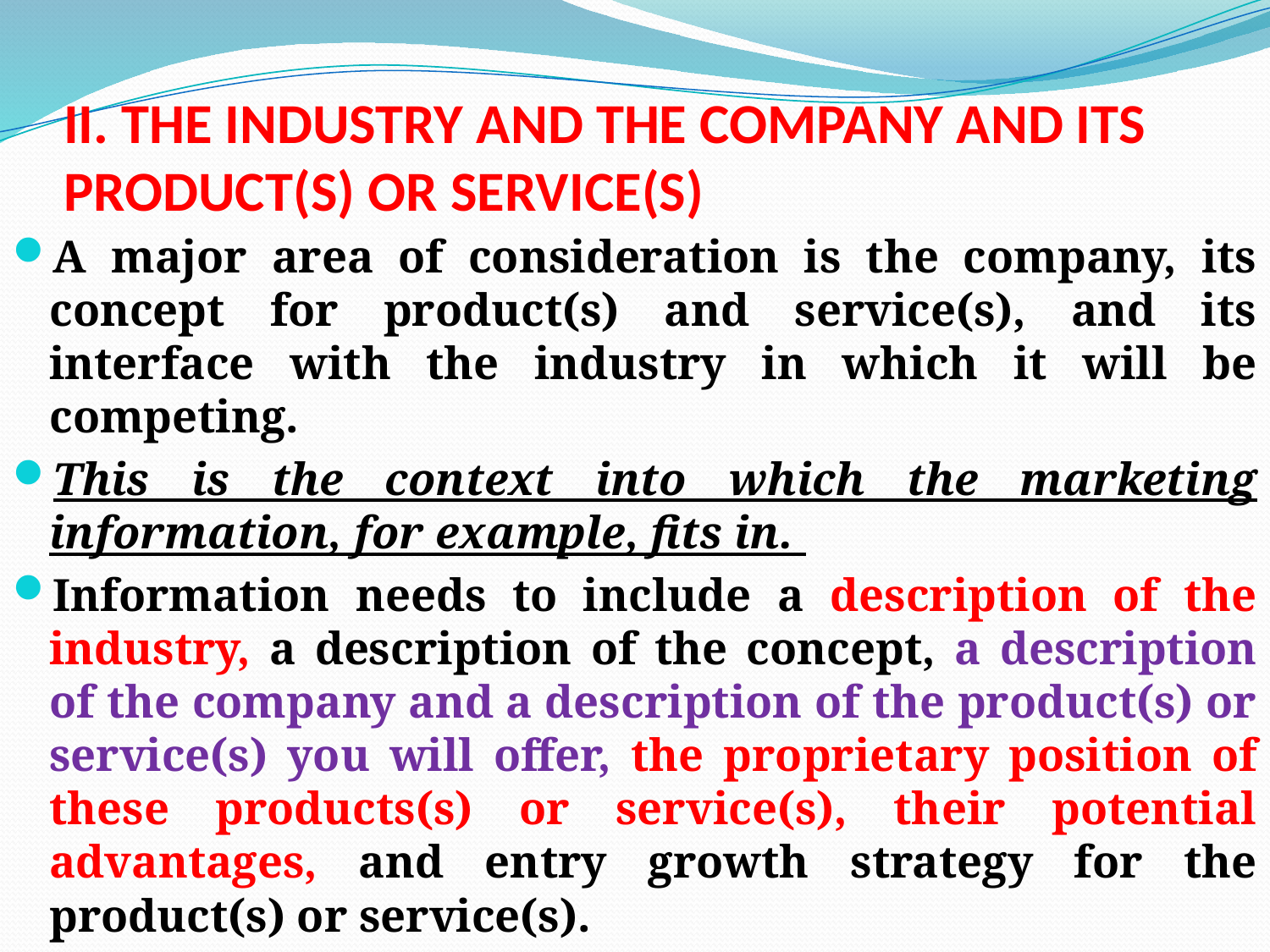

# II. THE INDUSTRY AND THE COMPANY AND ITS PRODUCT(S) OR SERVICE(S)
A major area of consideration is the company, its concept for product(s) and service(s), and its interface with the industry in which it will be competing.
This is the context into which the marketing information, for example, fits in.
Information needs to include a description of the industry, a description of the concept, a description of the company and a description of the product(s) or service(s) you will offer, the proprietary position of these products(s) or service(s), their potential advantages, and entry growth strategy for the product(s) or service(s).